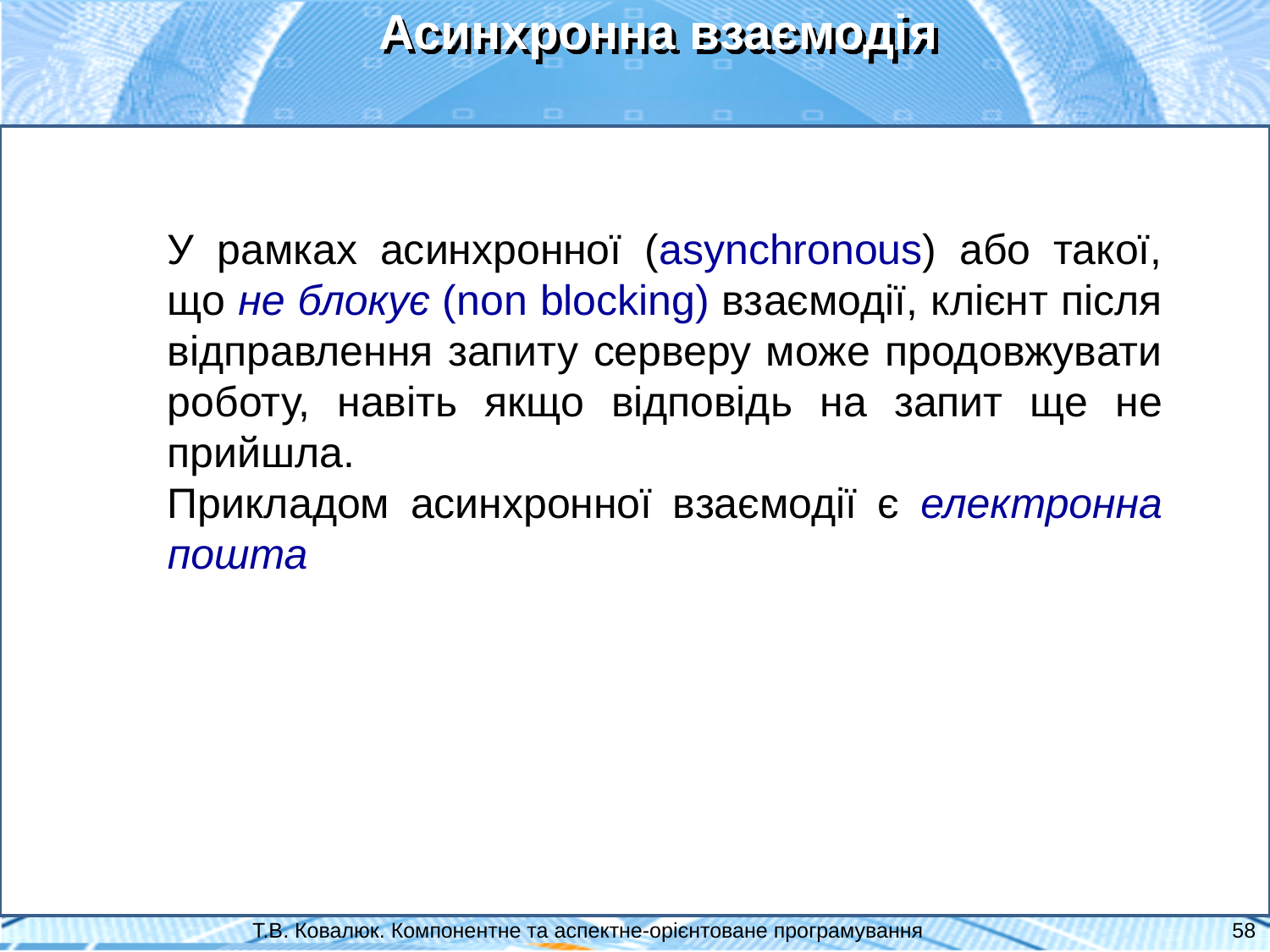

Асинхронна взаємодія
У рамках асинхронної (asynchronous) або такої, що не блокує (non blocking) взаємодії, клієнт після відправлення запиту серверу може продовжувати роботу, навіть якщо відповідь на запит ще не прийшла.
Прикладом асинхронної взаємодії є електронна пошта